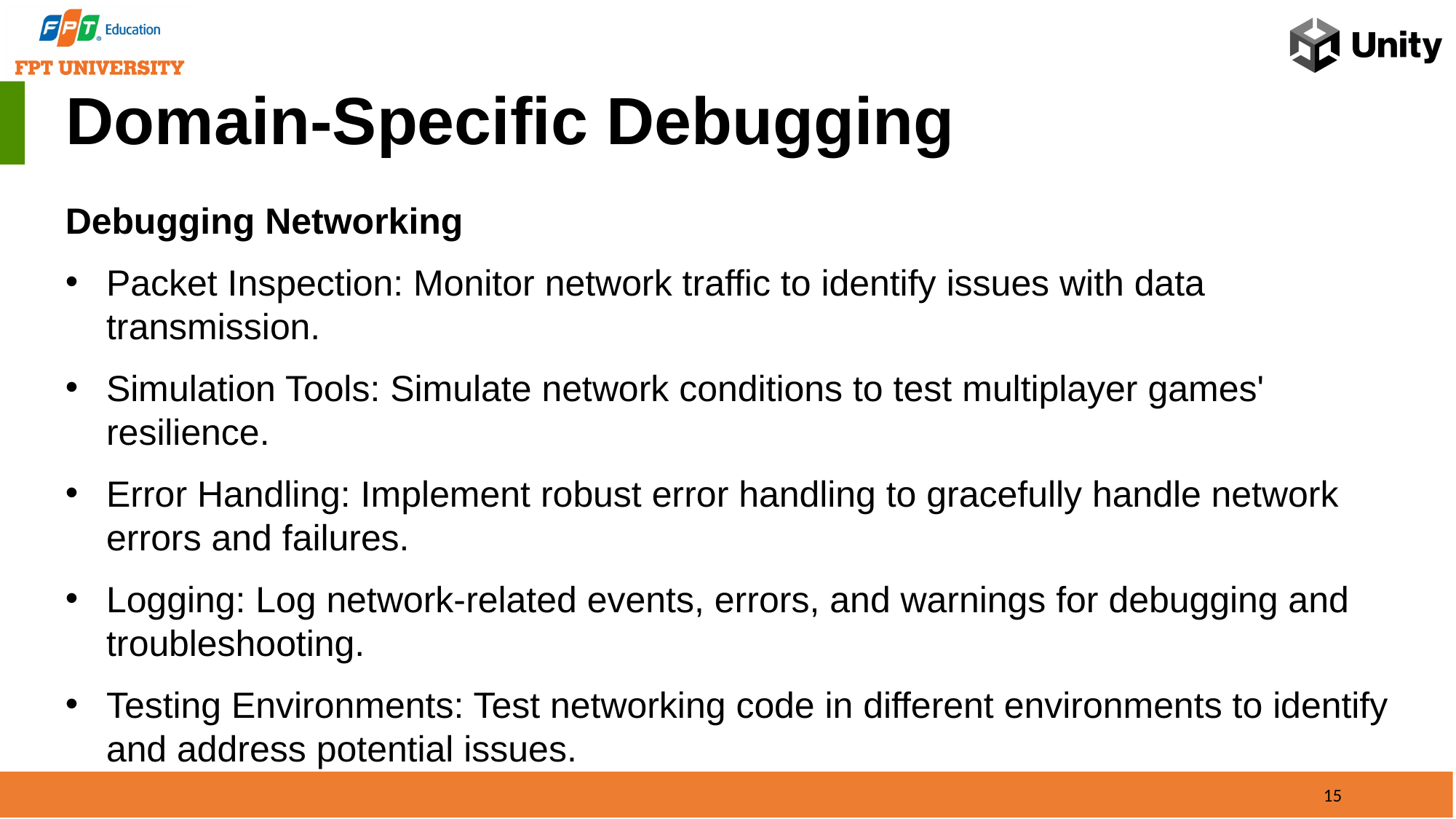

Domain-Specific Debugging

Debugging Networking
Packet Inspection: Monitor network traffic to identify issues with data transmission.
Simulation Tools: Simulate network conditions to test multiplayer games' resilience.
Error Handling: Implement robust error handling to gracefully handle network errors and failures.
Logging: Log network-related events, errors, and warnings for debugging and troubleshooting.
Testing Environments: Test networking code in different environments to identify and address potential issues.
15